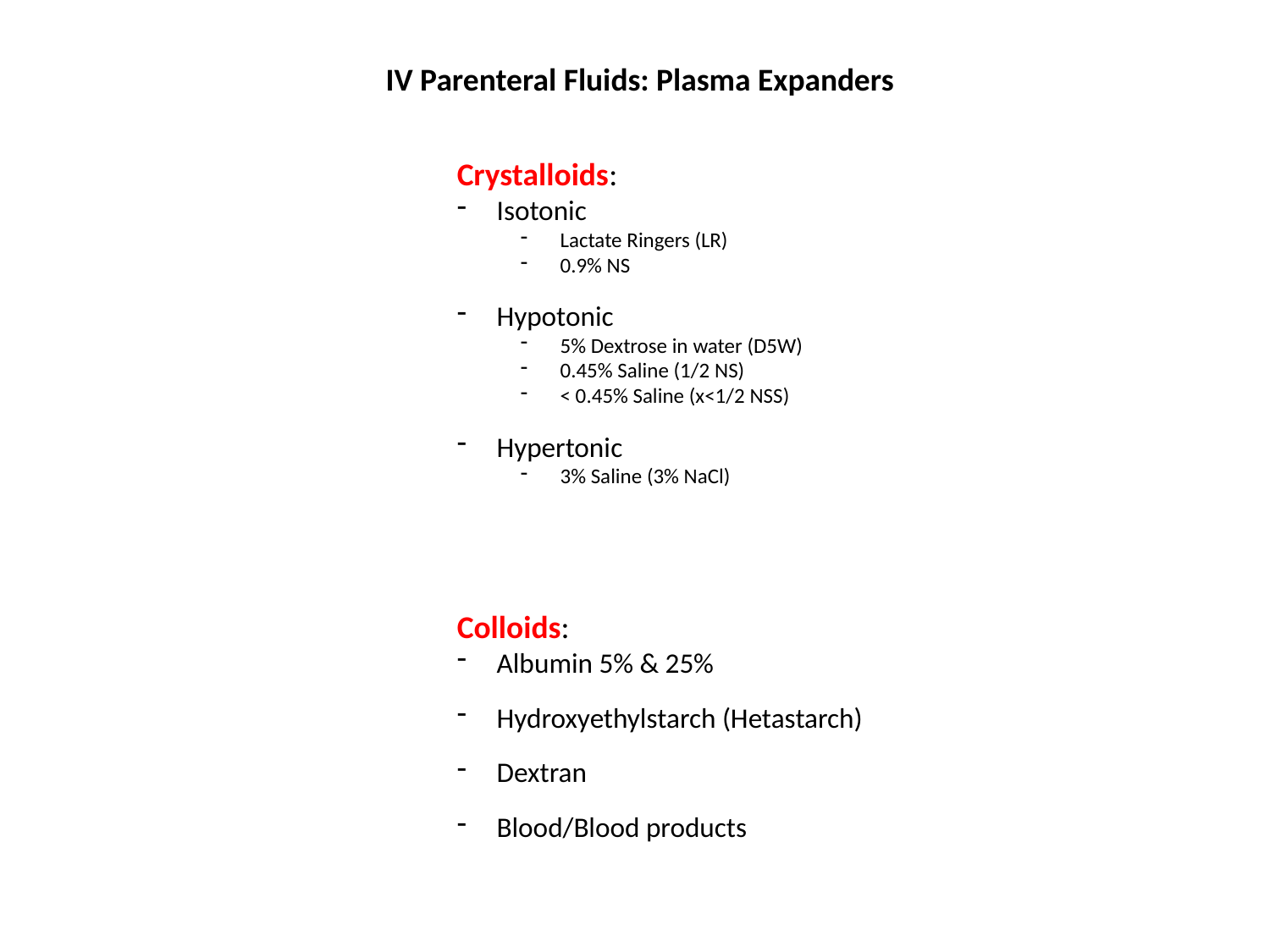

IV Parenteral Fluids: Plasma Expanders
Crystalloids:
Isotonic
Lactate Ringers (LR)
0.9% NS

Hypotonic
5% Dextrose in water (D5W)
0.45% Saline (1/2 NS)
< 0.45% Saline (x<1/2 NSS)

Hypertonic
3% Saline (3% NaCl)
Colloids:
Albumin 5% & 25%

Hydroxyethylstarch (Hetastarch)

Dextran

Blood/Blood products